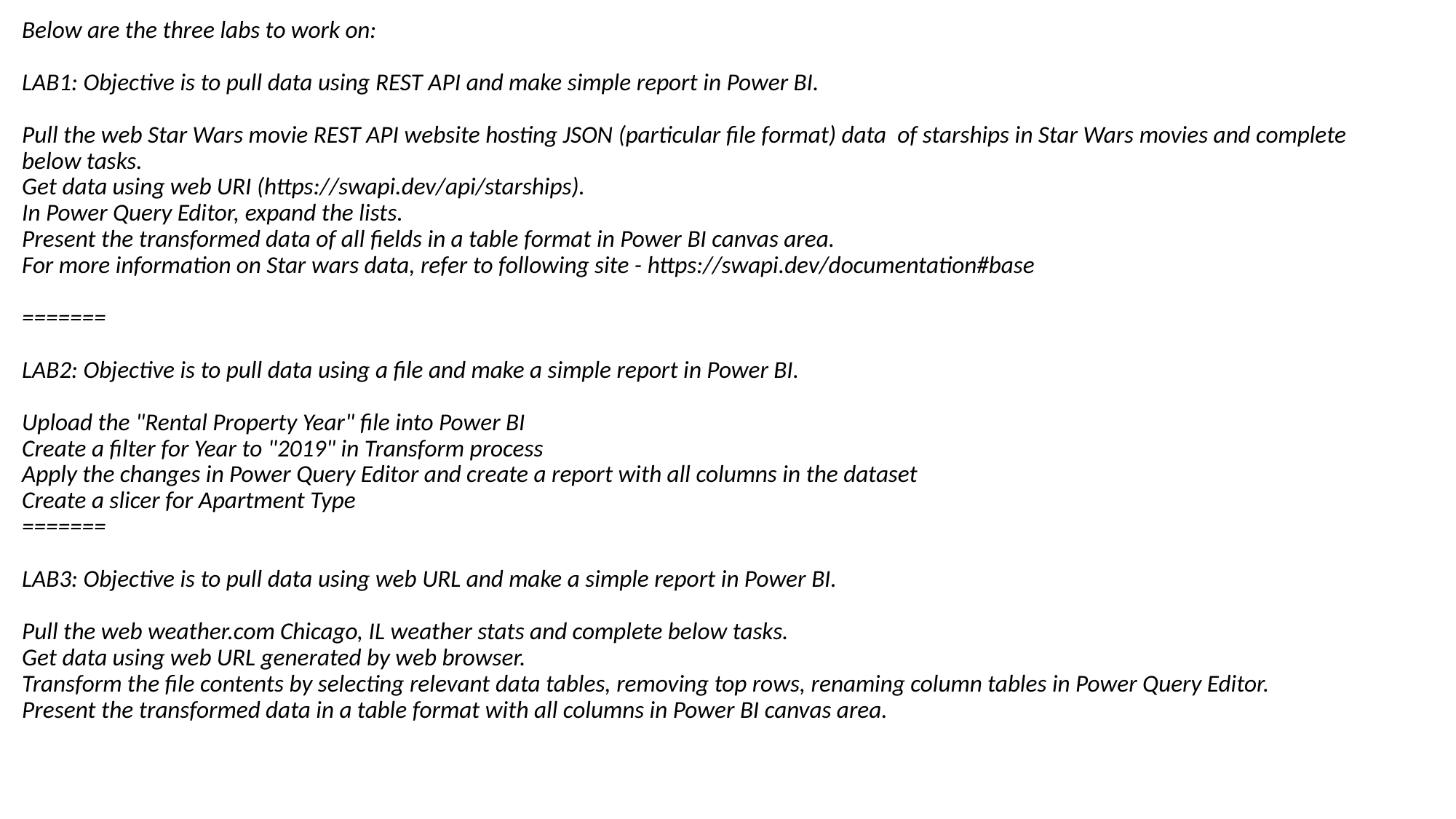

# Below are the three labs to work on: LAB1: Objective is to pull data using REST API and make simple report in Power BI. Pull the web Star Wars movie REST API website hosting JSON (particular file format) data  of starships in Star Wars movies and complete below tasks. Get data using web URI (https://swapi.dev/api/starships). In Power Query Editor, expand the lists. Present the transformed data of all fields in a table format in Power BI canvas area. For more information on Star wars data, refer to following site - https://swapi.dev/documentation#base ======= LAB2: Objective is to pull data using a file and make a simple report in Power BI. Upload the "Rental Property Year" file into Power BI Create a filter for Year to "2019" in Transform process Apply the changes in Power Query Editor and create a report with all columns in the dataset Create a slicer for Apartment Type ======= LAB3: Objective is to pull data using web URL and make a simple report in Power BI. Pull the web weather.com Chicago, IL weather stats and complete below tasks. Get data using web URL generated by web browser. Transform the file contents by selecting relevant data tables, removing top rows, renaming column tables in Power Query Editor. Present the transformed data in a table format with all columns in Power BI canvas area.